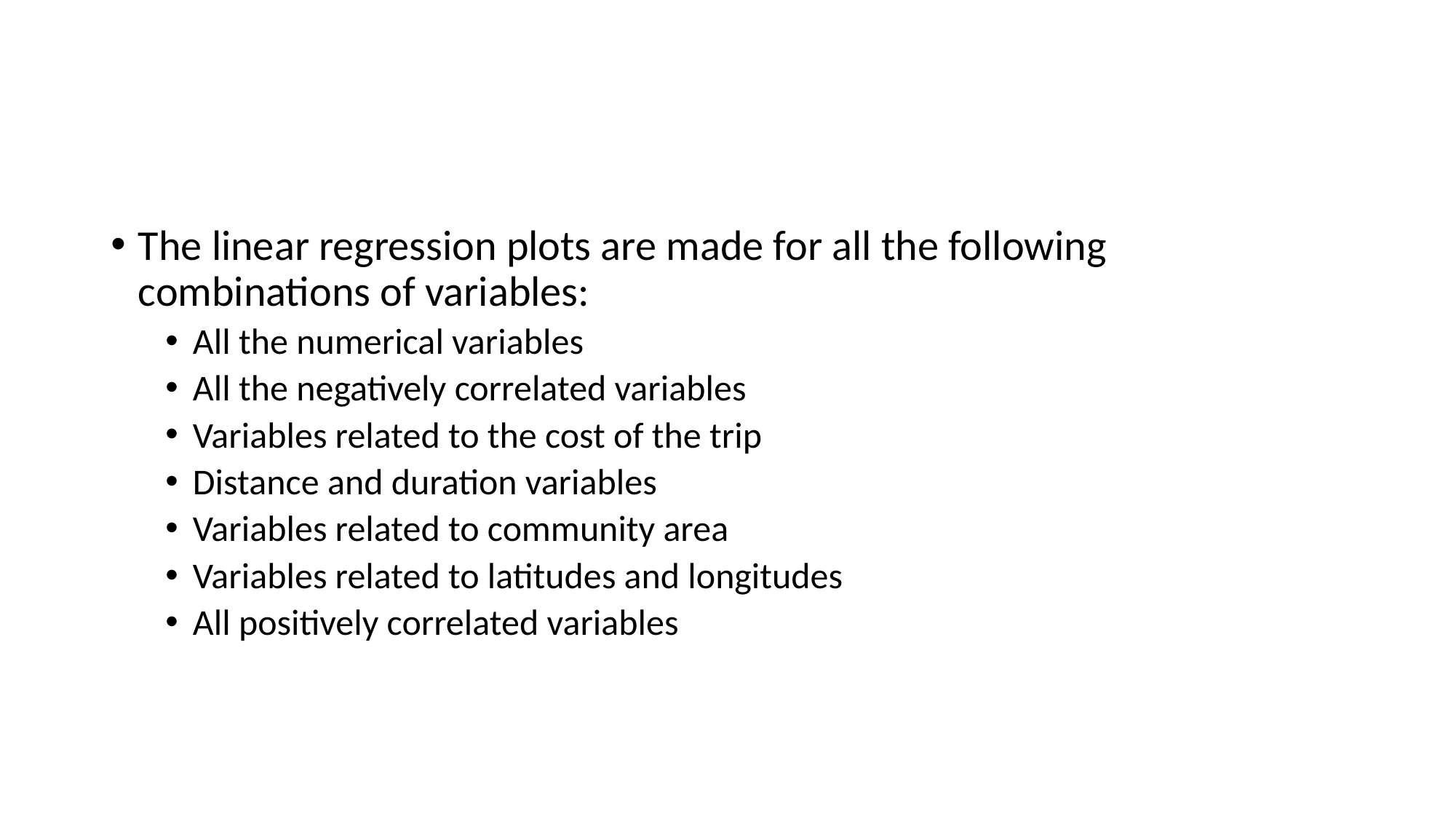

#
The linear regression plots are made for all the following combinations of variables:
All the numerical variables
All the negatively correlated variables
Variables related to the cost of the trip
Distance and duration variables
Variables related to community area
Variables related to latitudes and longitudes
All positively correlated variables